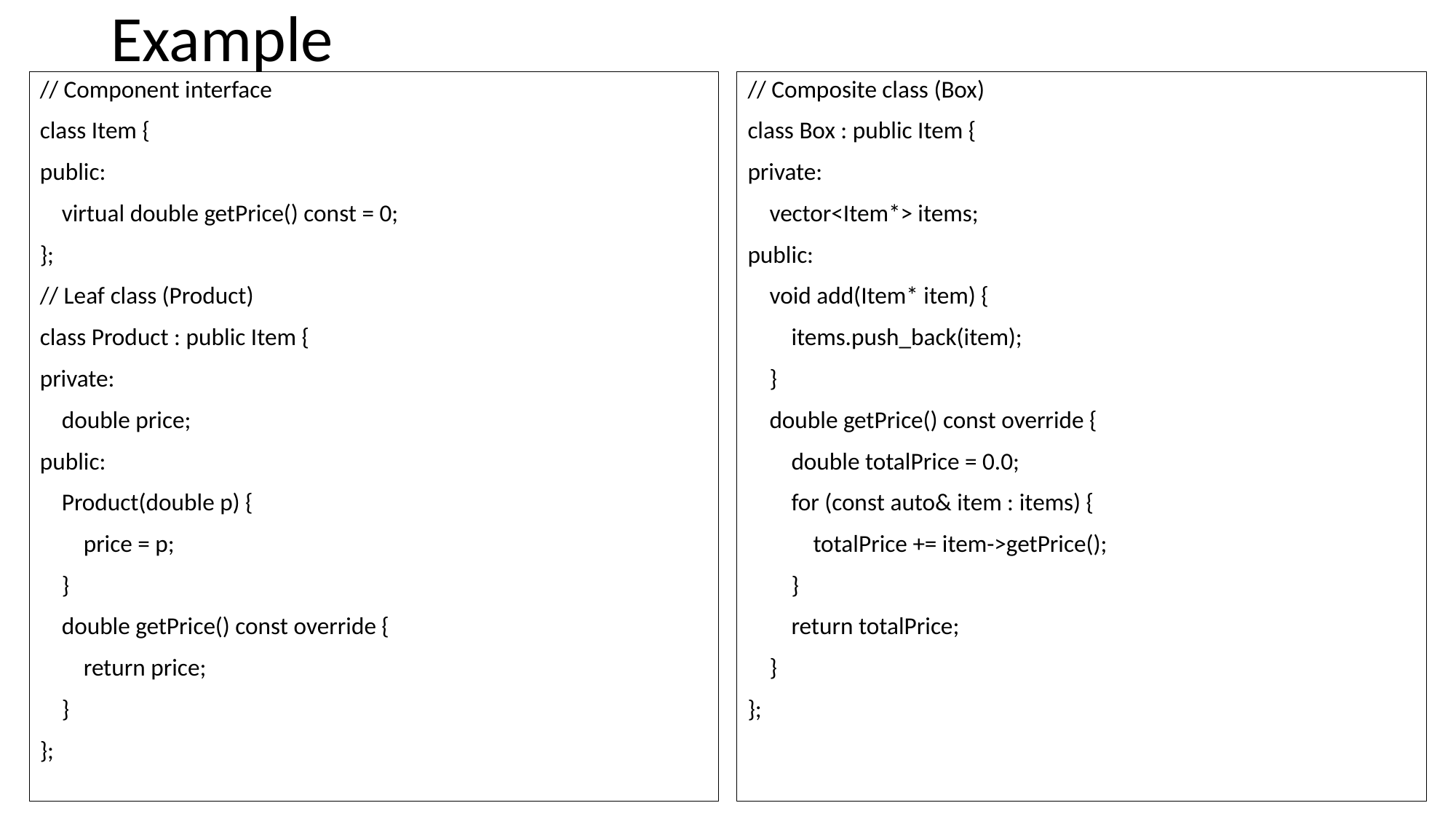

# Example
// Component interface
class Item {
public:
    virtual double getPrice() const = 0;
};
// Leaf class (Product)
class Product : public Item {
private:
    double price;
public:
    Product(double p) {
        price = p;
    }
    double getPrice() const override {
        return price;
    }
};
// Composite class (Box)
class Box : public Item {
private:
    vector<Item*> items;
public:
    void add(Item* item) {
        items.push_back(item);
    }
    double getPrice() const override {
        double totalPrice = 0.0;
        for (const auto& item : items) {
            totalPrice += item->getPrice();
        }
        return totalPrice;
    }
};